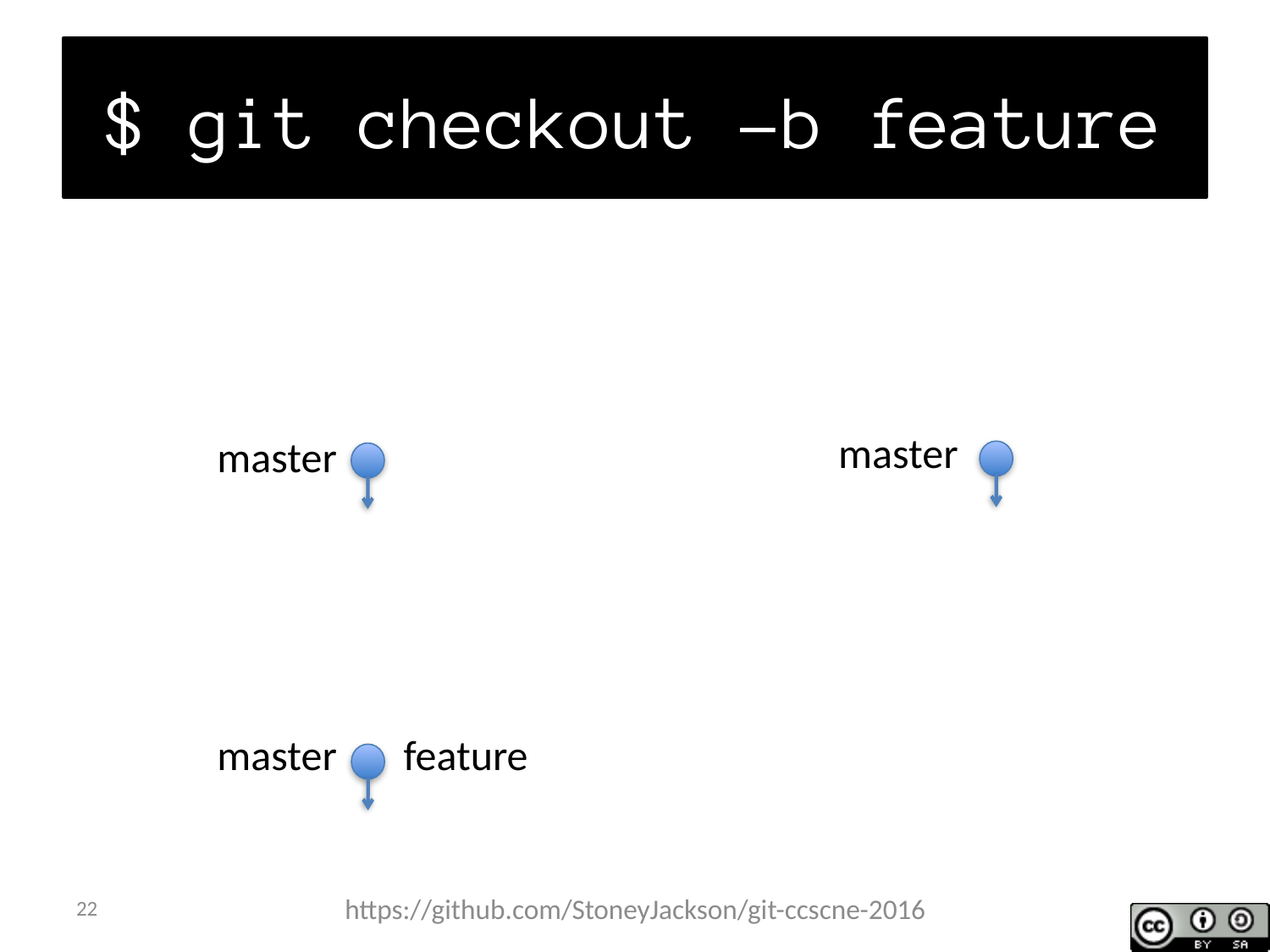

# $ git checkout -b feature
master
master

master
feature

22
https://github.com/StoneyJackson/git-ccscne-2016